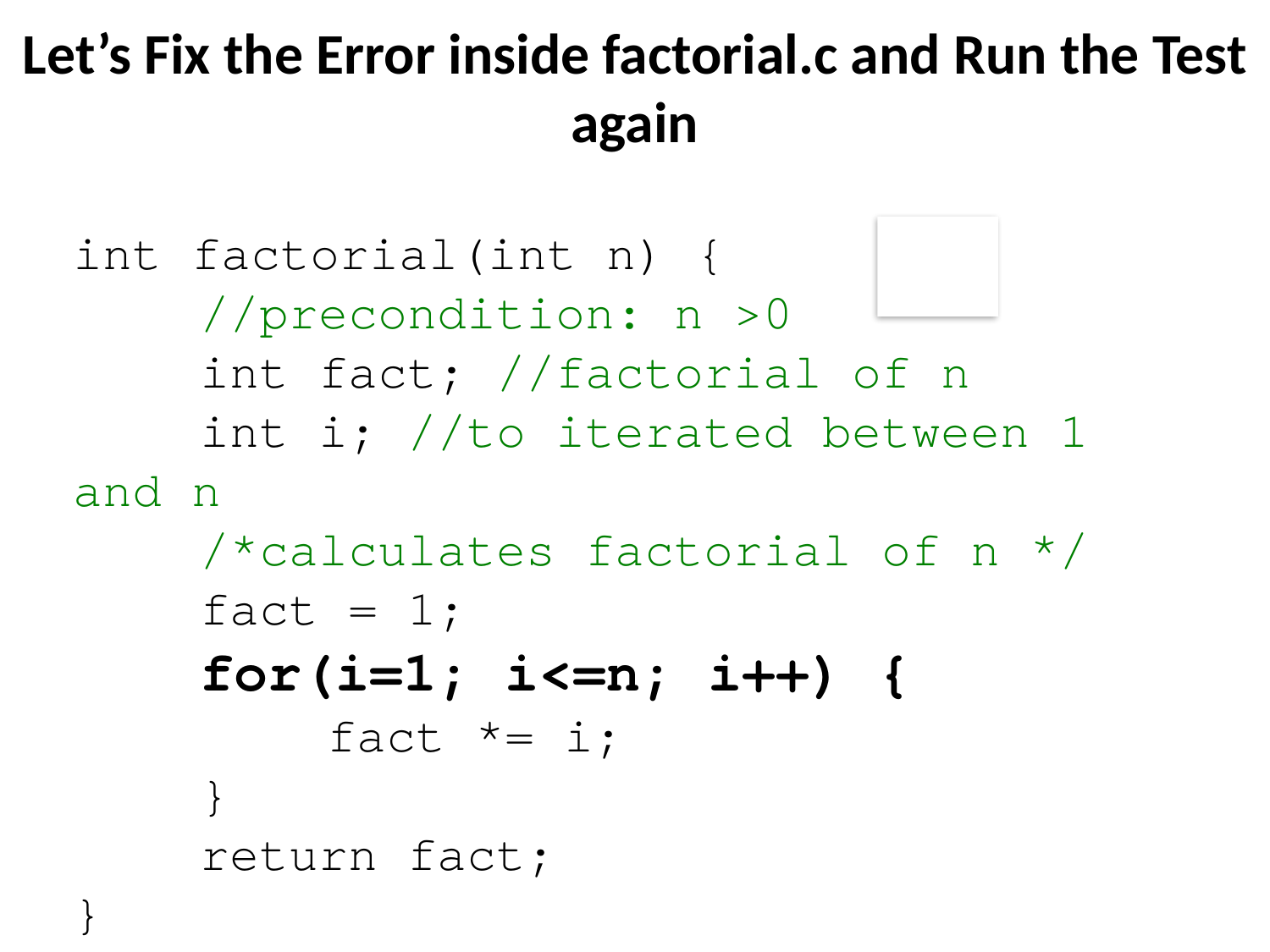

Let’s Fix the Error inside factorial.c and Run the Test again

int factorial(int n) {
	//precondition: n >0
	int fact; //factorial of n
	int i; //to iterated between 1 and n
	/*calculates factorial of n */
	fact = 1;
	for(i=1; i<=n; i++) {
		fact *= i;
	}
	return fact;
}